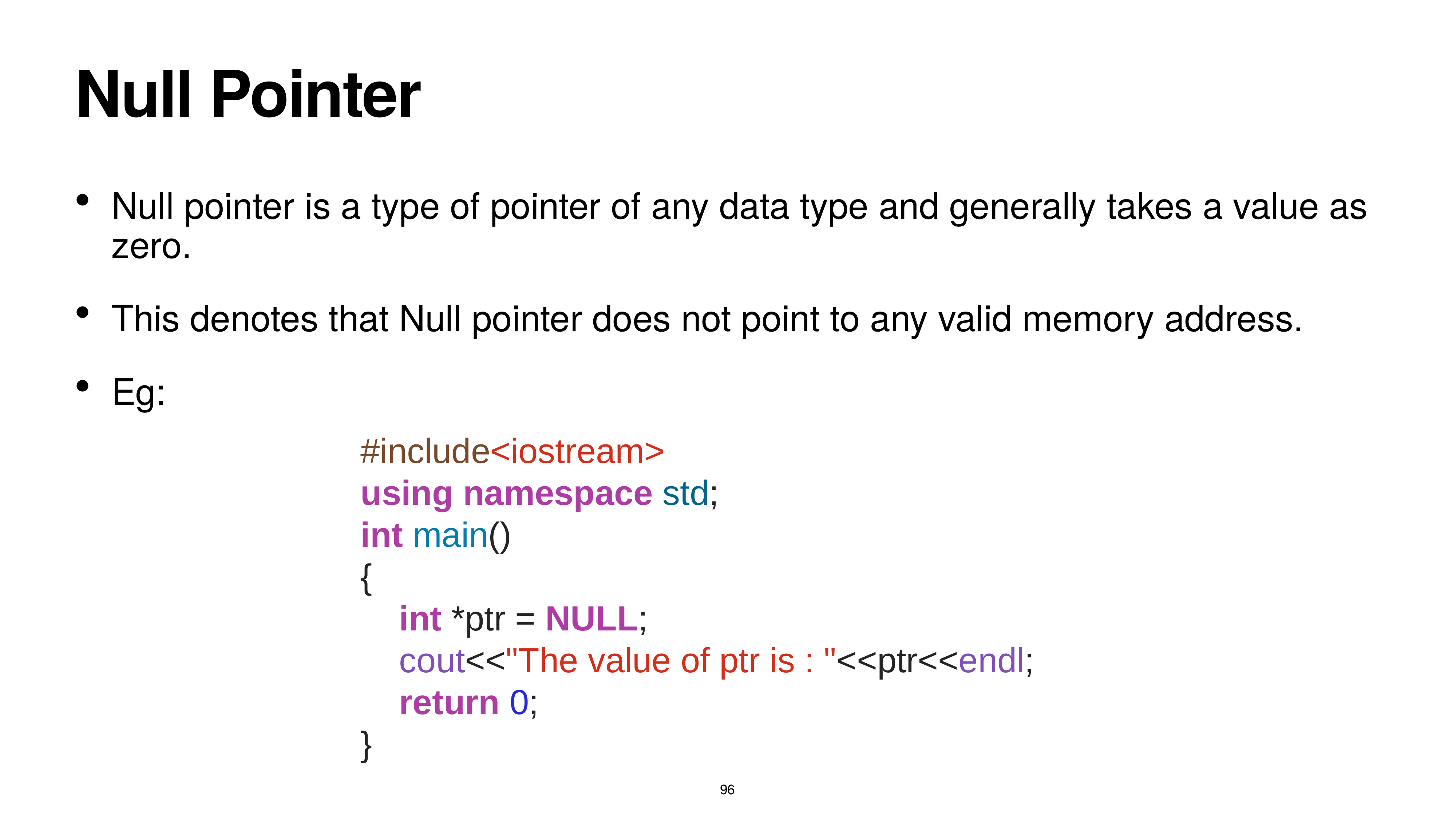

# Null Pointer
Null pointer is a type of pointer of any data type and generally takes a value as zero.
This denotes that Null pointer does not point to any valid memory address.
Eg:
#include<iostream>
using namespace std;
int main()
{
    int *ptr = NULL;
    cout<<"The value of ptr is : "<<ptr<<endl;
    return 0;
}
96